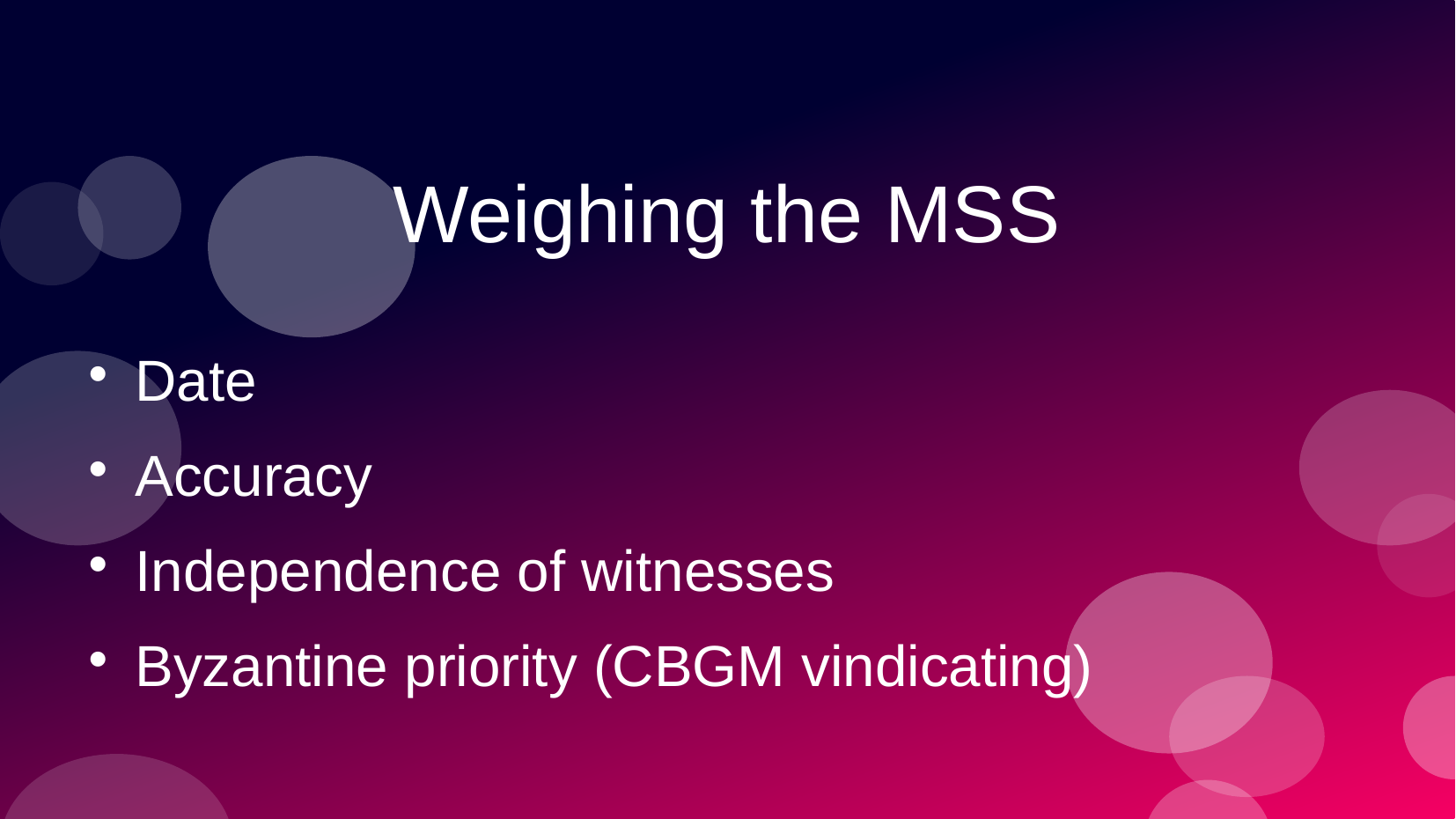

Weighing the MSS
Date
Accuracy
Independence of witnesses
Byzantine priority (CBGM vindicating)